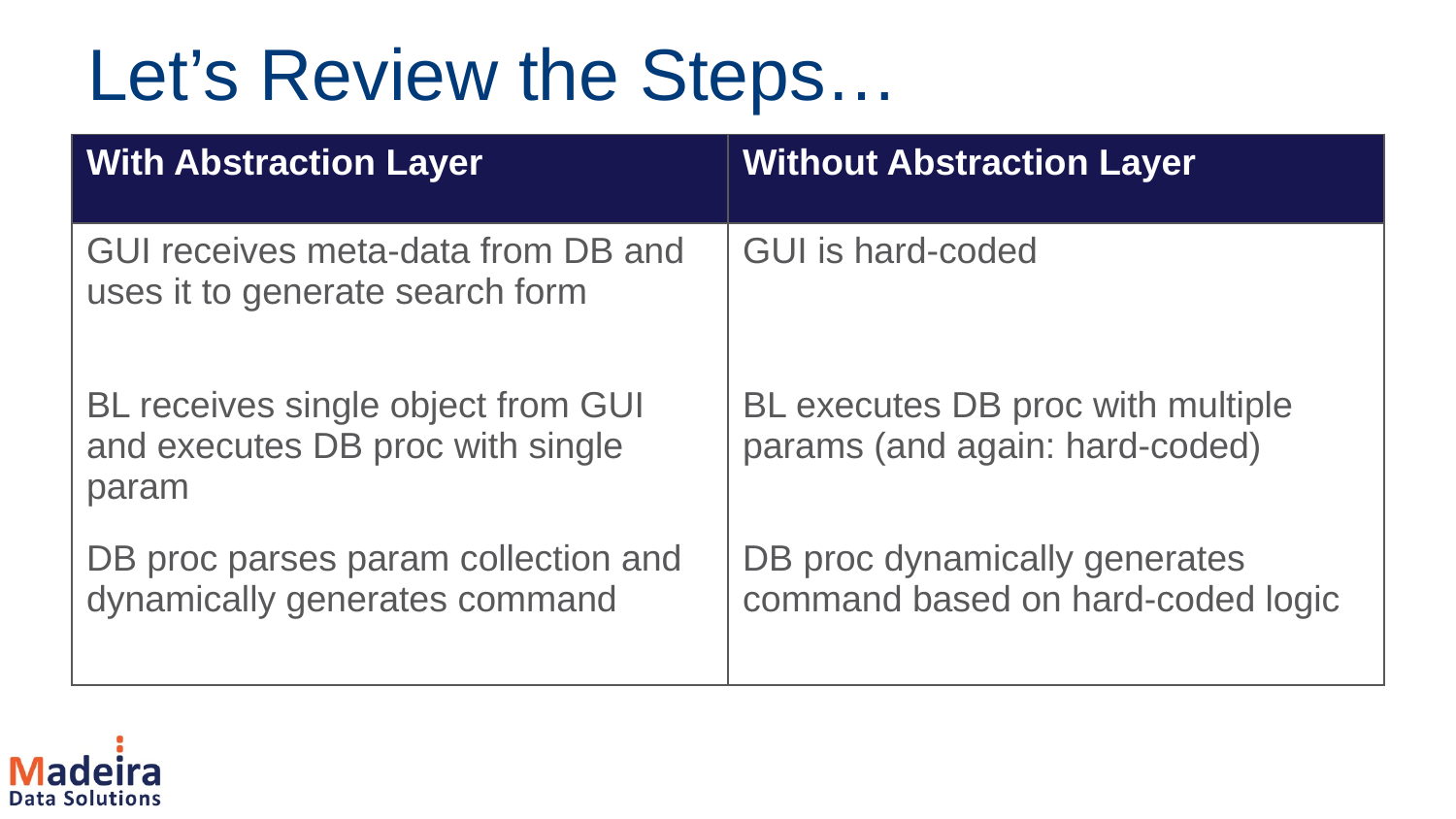

# Let’s Review the Steps…
| With Abstraction Layer | Without Abstraction Layer |
| --- | --- |
| GUI receives meta-data from DB and uses it to generate search form | GUI is hard-coded |
| BL receives single object from GUI and executes DB proc with single param | BL executes DB proc with multiple params (and again: hard-coded) |
| DB proc parses param collection and dynamically generates command | DB proc dynamically generates command based on hard-coded logic |